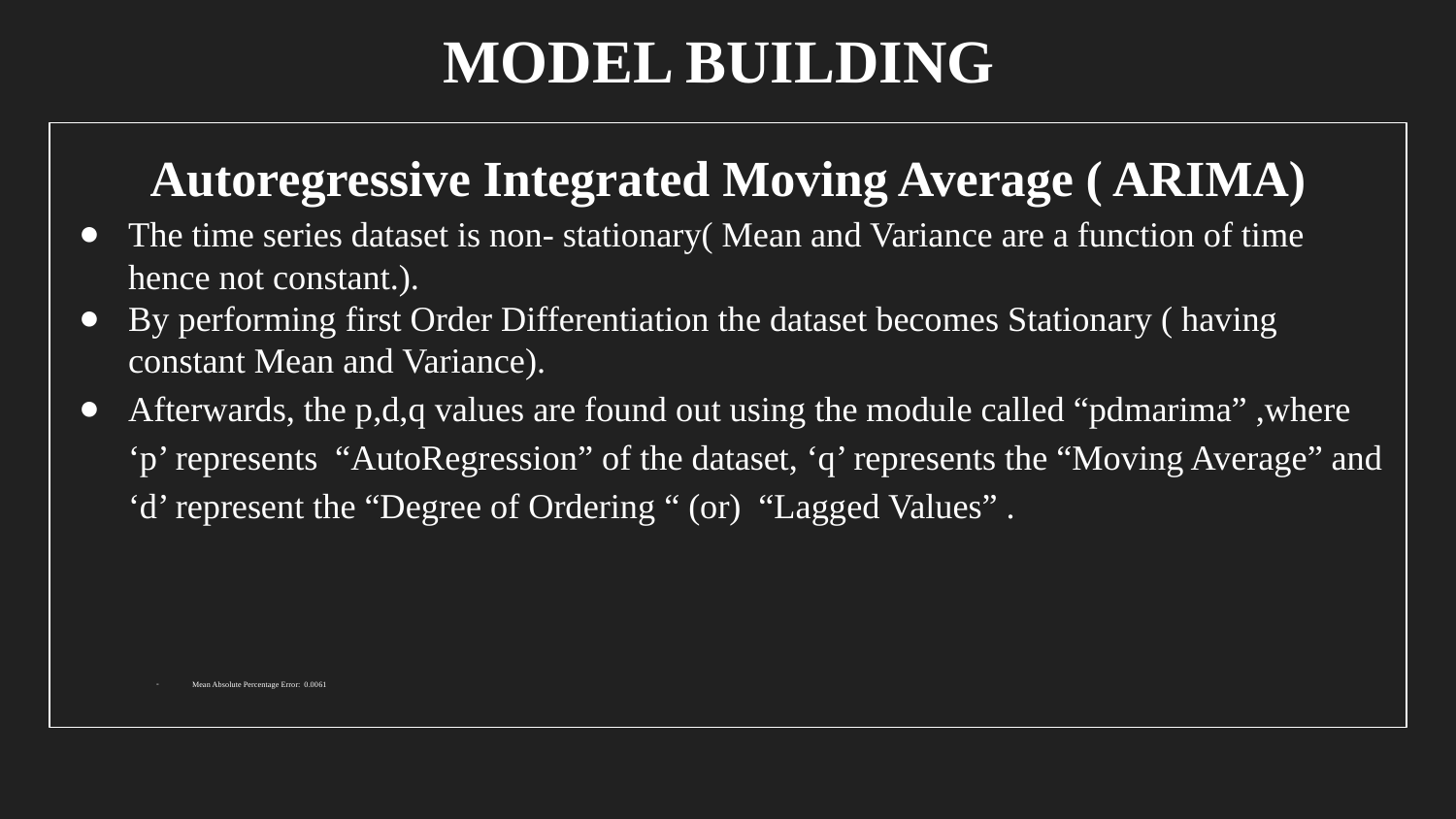

# MODEL BUILDING
Autoregressive Integrated Moving Average ( ARIMA)
The time series dataset is non- stationary( Mean and Variance are a function of time hence not constant.).
By performing first Order Differentiation the dataset becomes Stationary ( having constant Mean and Variance).
Afterwards, the p,d,q values are found out using the module called “pdmarima” ,where  ‘p’ represents  “AutoRegression” of the dataset, ‘q’ represents the “Moving Average” and ‘d’ represent the “Degree of Ordering “ (or)  “Lagged Values” .

Mean Absolute Percentage Error:  0.0061